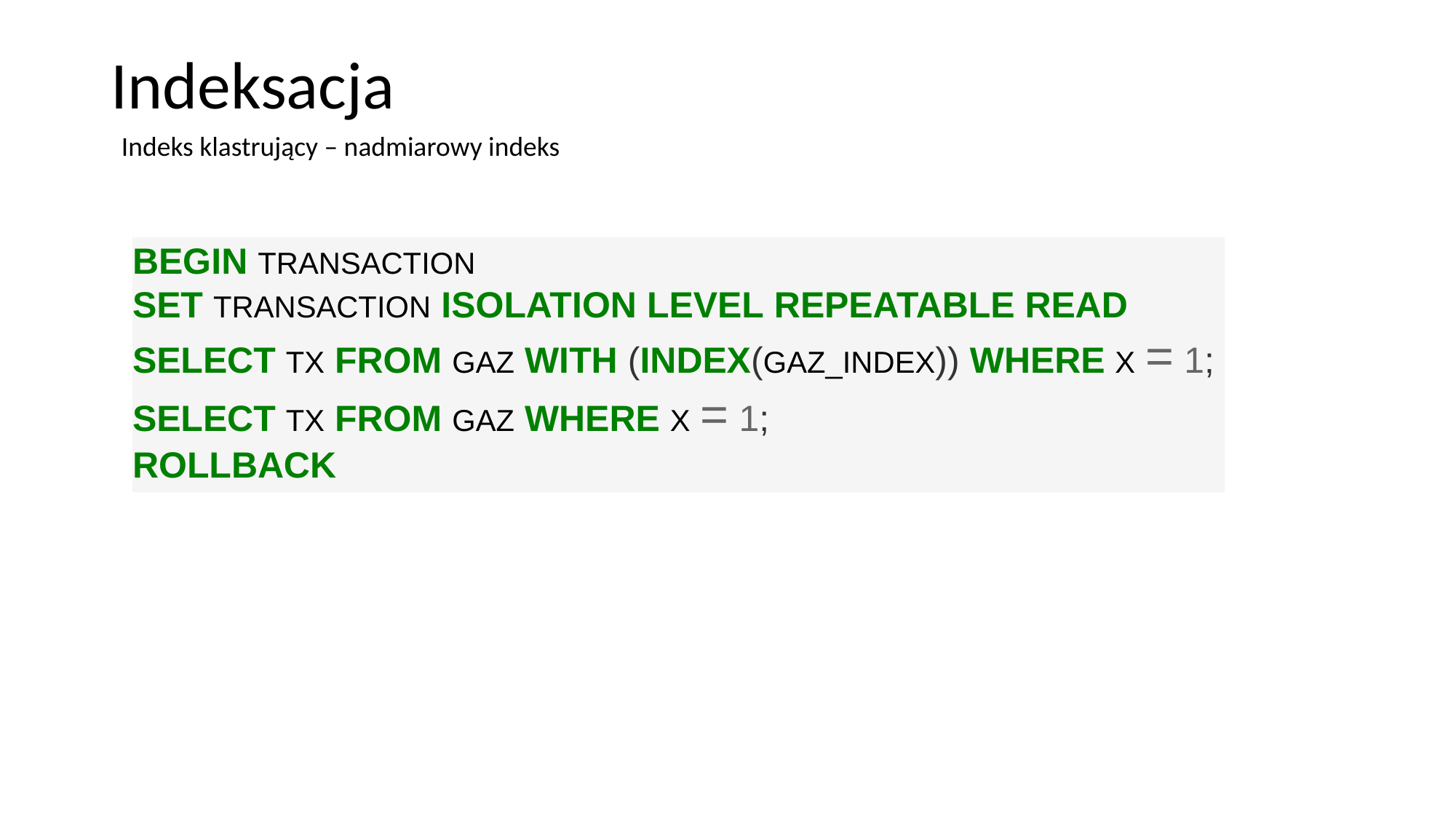

# Indeksacja
Indeks klastrujący – nadmiarowy indeks
BEGIN TRANSACTION
SET TRANSACTION ISOLATION LEVEL REPEATABLE READ
SELECT TX FROM GAZ WITH (INDEX(GAZ_INDEX)) WHERE X = 1;
SELECT TX FROM GAZ WHERE X = 1;
ROLLBACK